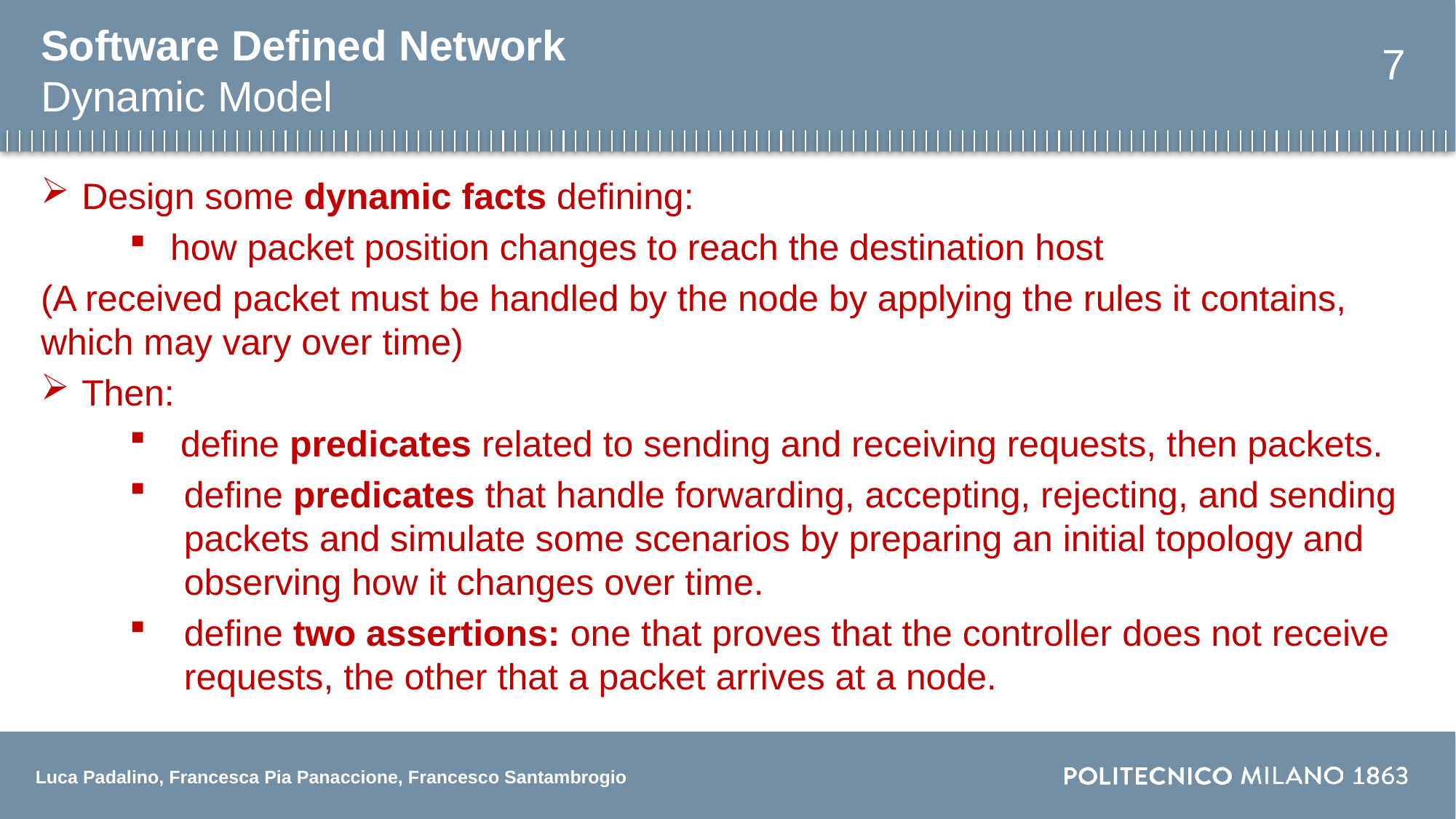

Software Defined Network
7
Dynamic Model
Design some dynamic facts defining:
how packet position changes to reach the destination host
(A received packet must be handled by the node by applying the rules it contains, which may vary over time)
Then:
 define predicates related to sending and receiving requests, then packets.
define predicates that handle forwarding, accepting, rejecting, and sending packets and simulate some scenarios by preparing an initial topology and observing how it changes over time.
define two assertions: one that proves that the controller does not receive requests, the other that a packet arrives at a node.